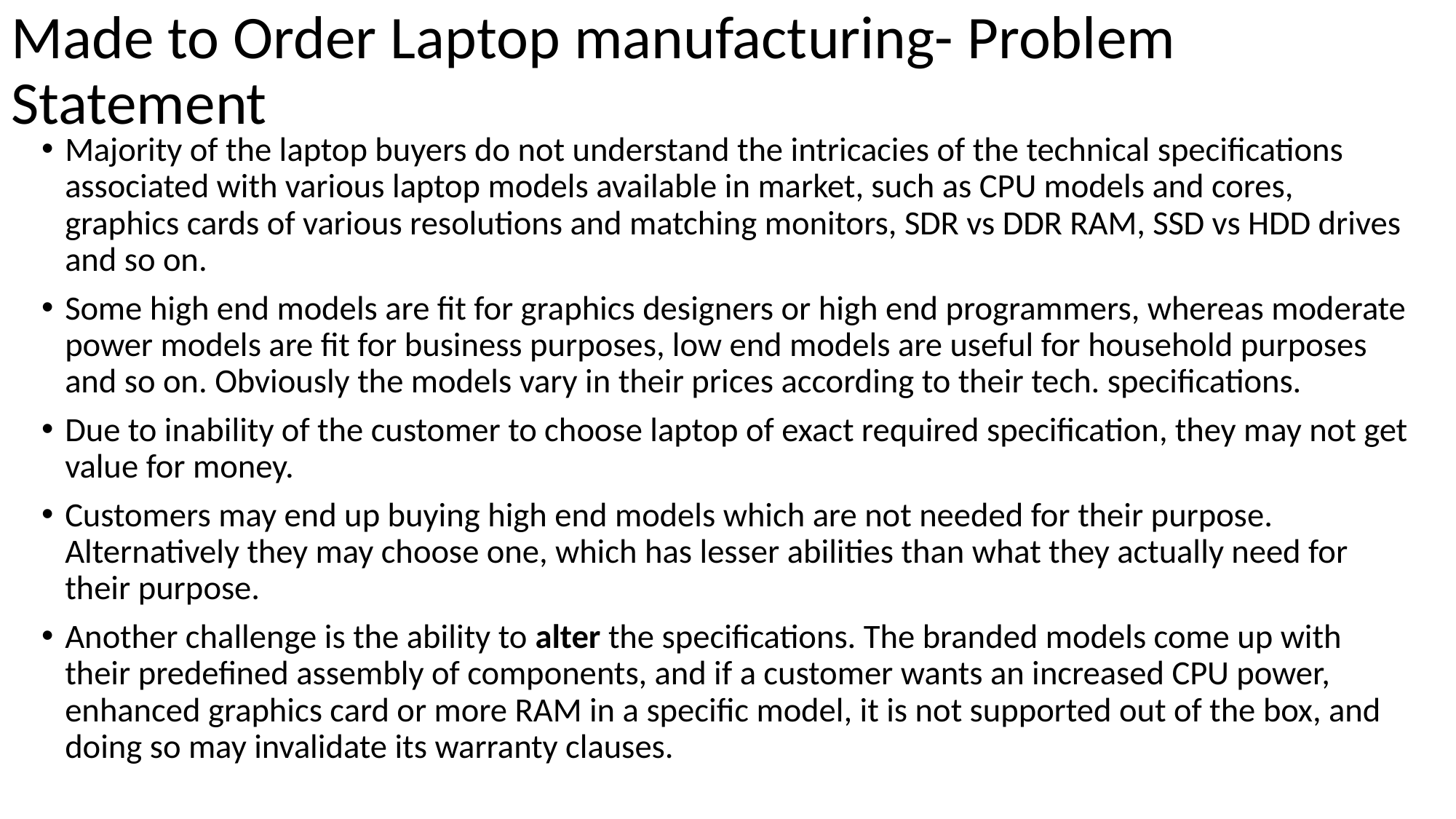

# Made to Order Laptop manufacturing- Problem Statement
Majority of the laptop buyers do not understand the intricacies of the technical specifications associated with various laptop models available in market, such as CPU models and cores, graphics cards of various resolutions and matching monitors, SDR vs DDR RAM, SSD vs HDD drives and so on.
Some high end models are fit for graphics designers or high end programmers, whereas moderate power models are fit for business purposes, low end models are useful for household purposes and so on. Obviously the models vary in their prices according to their tech. specifications.
Due to inability of the customer to choose laptop of exact required specification, they may not get value for money.
Customers may end up buying high end models which are not needed for their purpose. Alternatively they may choose one, which has lesser abilities than what they actually need for their purpose.
Another challenge is the ability to alter the specifications. The branded models come up with their predefined assembly of components, and if a customer wants an increased CPU power, enhanced graphics card or more RAM in a specific model, it is not supported out of the box, and doing so may invalidate its warranty clauses.